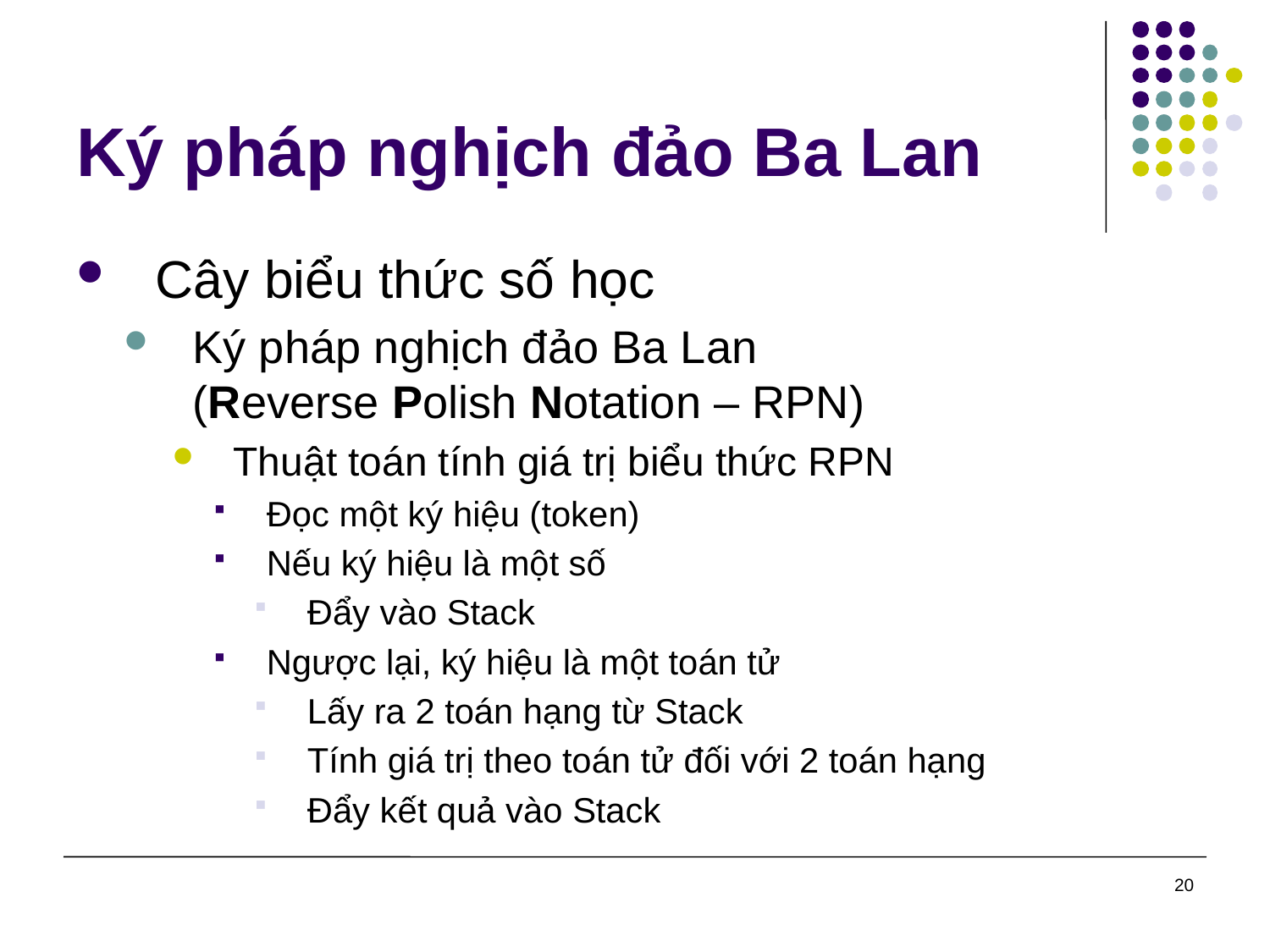

# Ký pháp nghịch đảo Ba Lan
Cây biểu thức số học
Ký pháp nghịch đảo Ba Lan
(Reverse Polish Notation – RPN)
Thuật toán tính giá trị biểu thức RPN
Đọc một ký hiệu (token)
Nếu ký hiệu là một số
Đẩy vào Stack
Ngược lại, ký hiệu là một toán tử
Lấy ra 2 toán hạng từ Stack
Tính giá trị theo toán tử đối với 2 toán hạng
Đẩy kết quả vào Stack

20